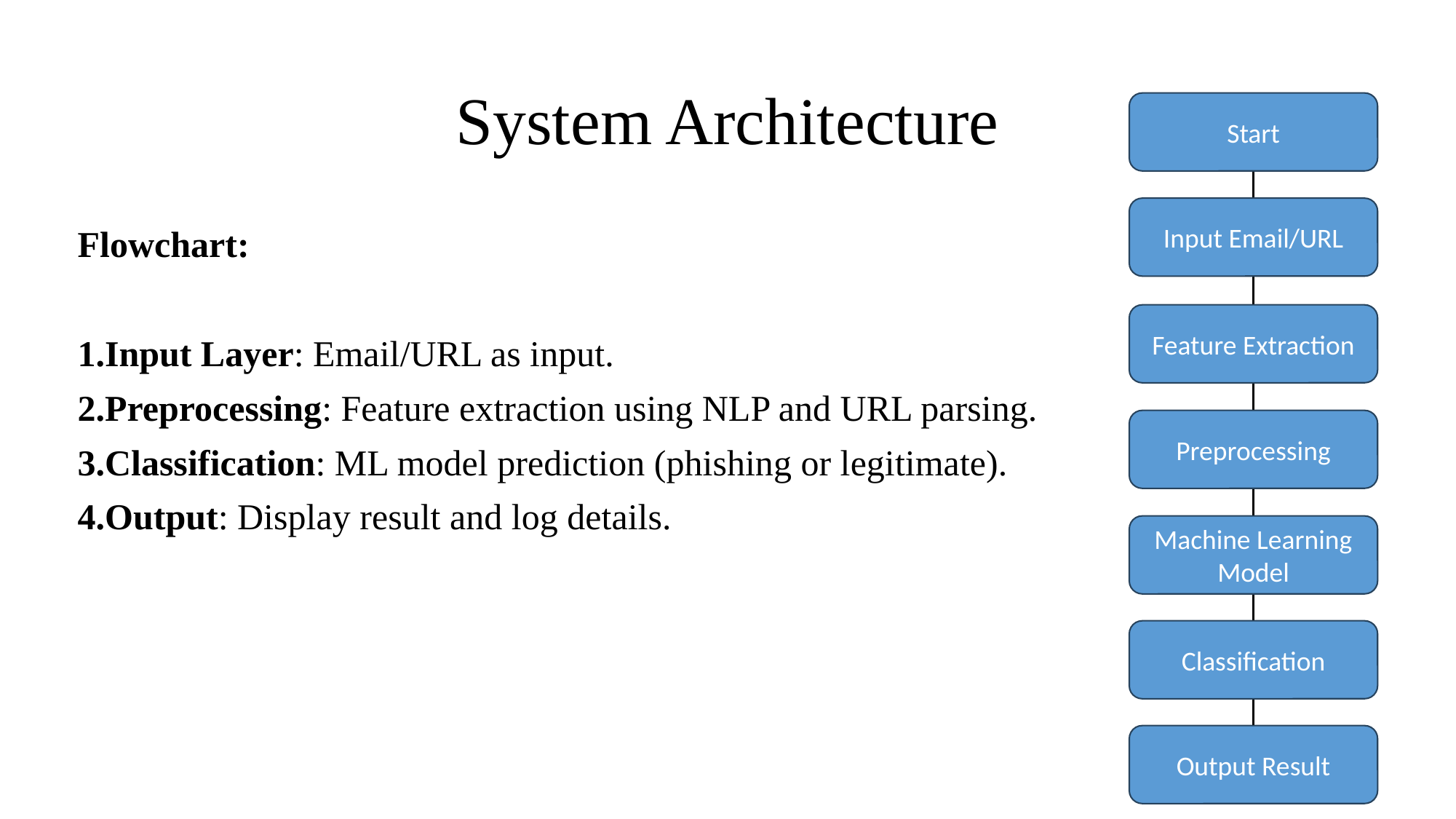

# System Architecture
Start
Input Email/URL
Flowchart:

Input Layer: Email/URL as input.
Preprocessing: Feature extraction using NLP and URL parsing.
Classification: ML model prediction (phishing or legitimate).
Output: Display result and log details.

Feature Extraction
Preprocessing
Machine Learning Model
Classification
Output Result